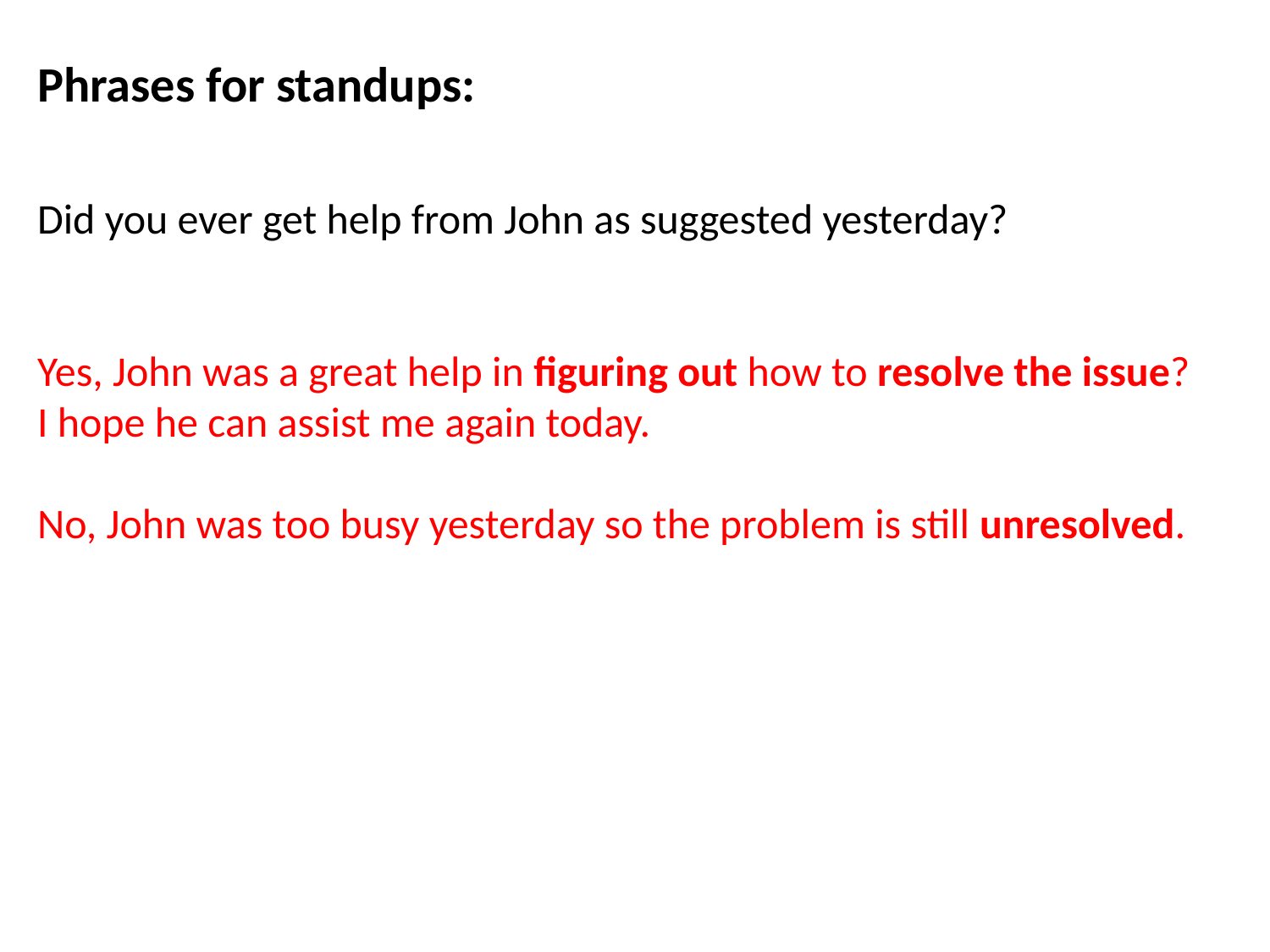

Phrases for standups:

Did you ever get help from John as suggested yesterday?

Yes, John was a great help in figuring out how to resolve the issue?
I hope he can assist me again today.

No, John was too busy yesterday so the problem is still unresolved.